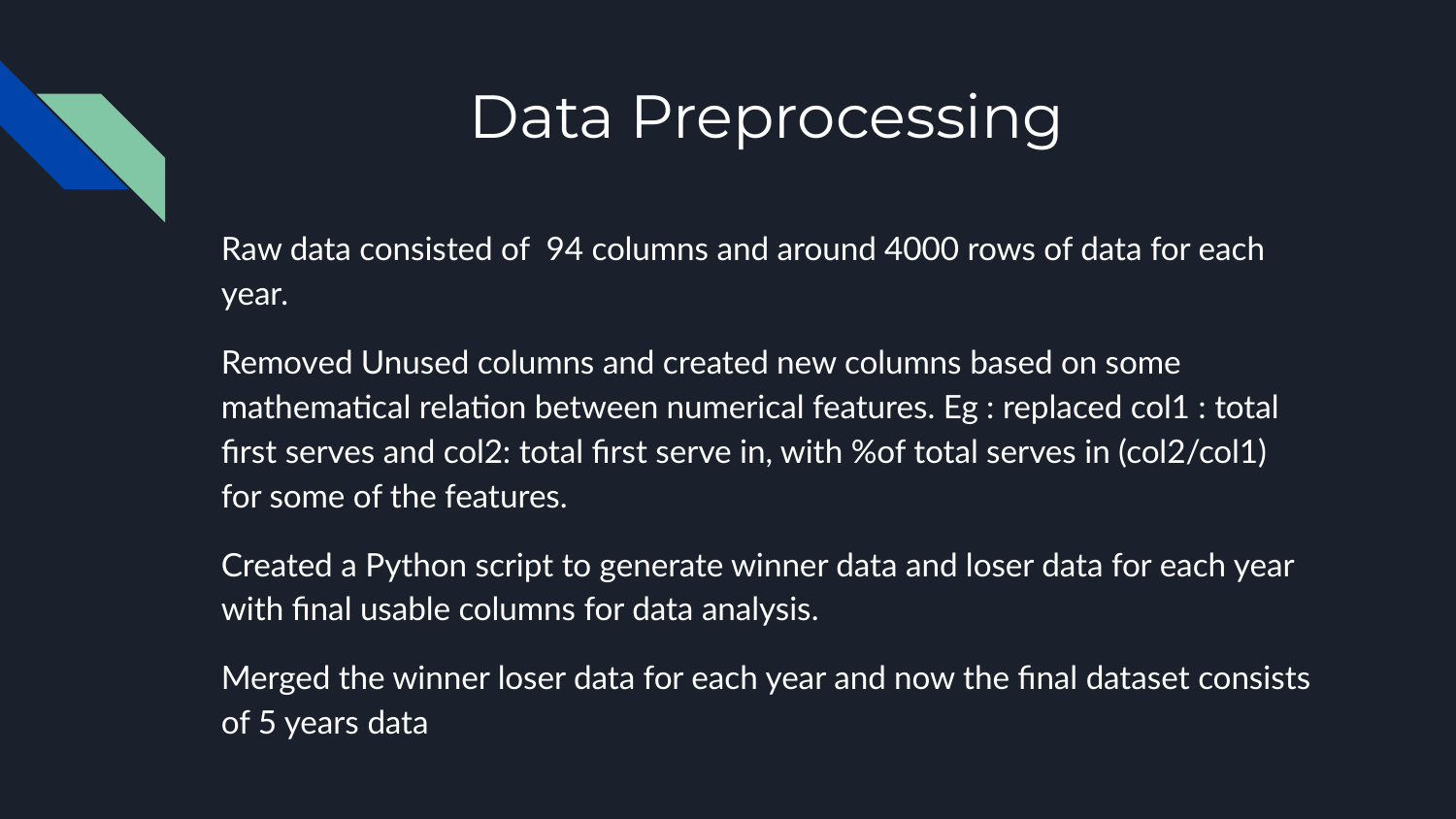

# Data Preprocessing
Raw data consisted of  94 columns and around 4000 rows of data for each year.
Removed Unused columns and created new columns based on some mathematical relation between numerical features. Eg : replaced col1 : total first serves and col2: total first serve in, with %of total serves in (col2/col1) for some of the features.
Created a Python script to generate winner data and loser data for each year with final usable columns for data analysis.
Merged the winner loser data for each year and now the final dataset consists of 5 years data